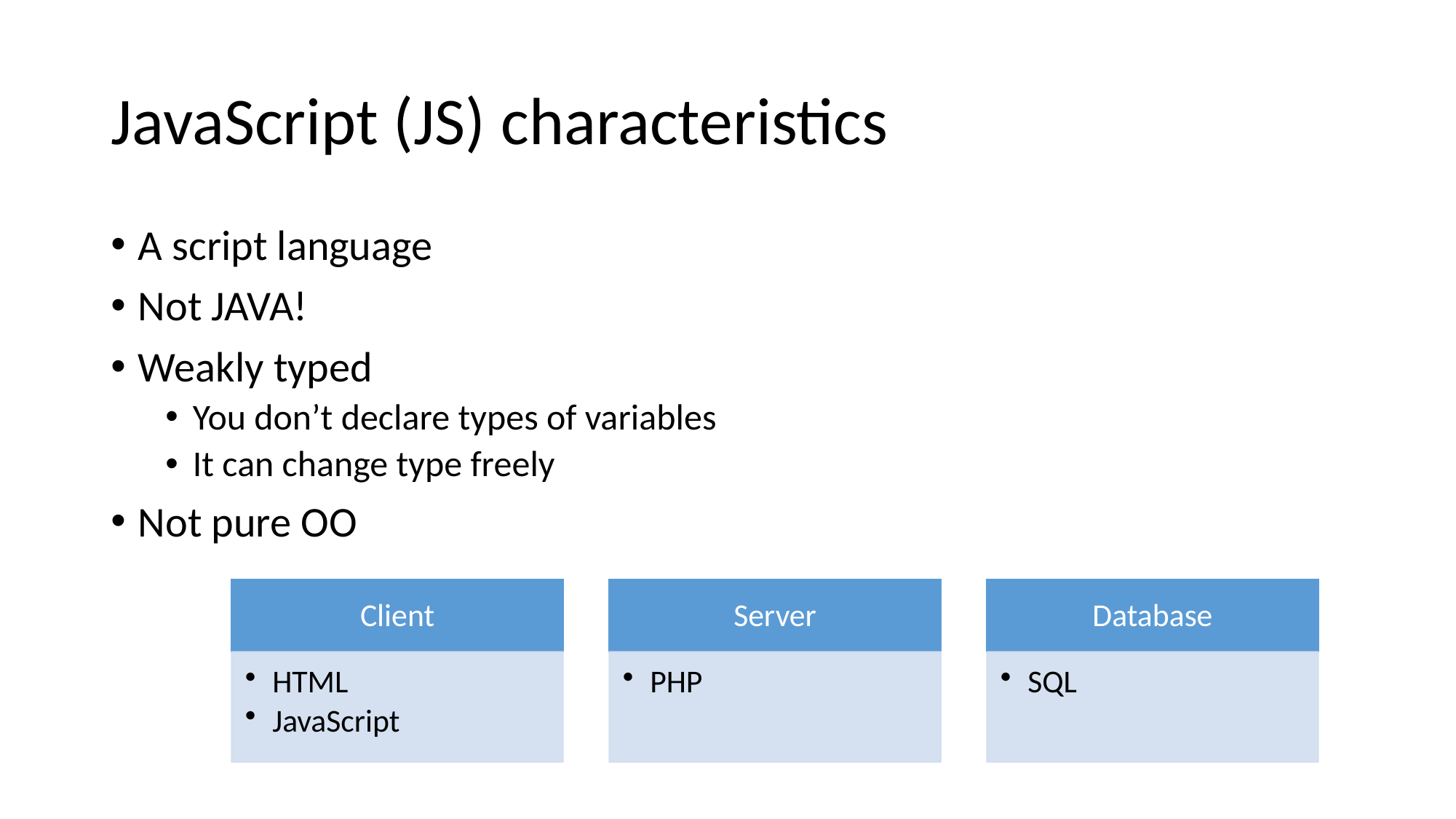

# JavaScript (JS) characteristics
A script language
Not JAVA!
Weakly typed
You don’t declare types of variables
It can change type freely
Not pure OO

Client
HTML
JavaScript
Server
PHP
Database
SQL